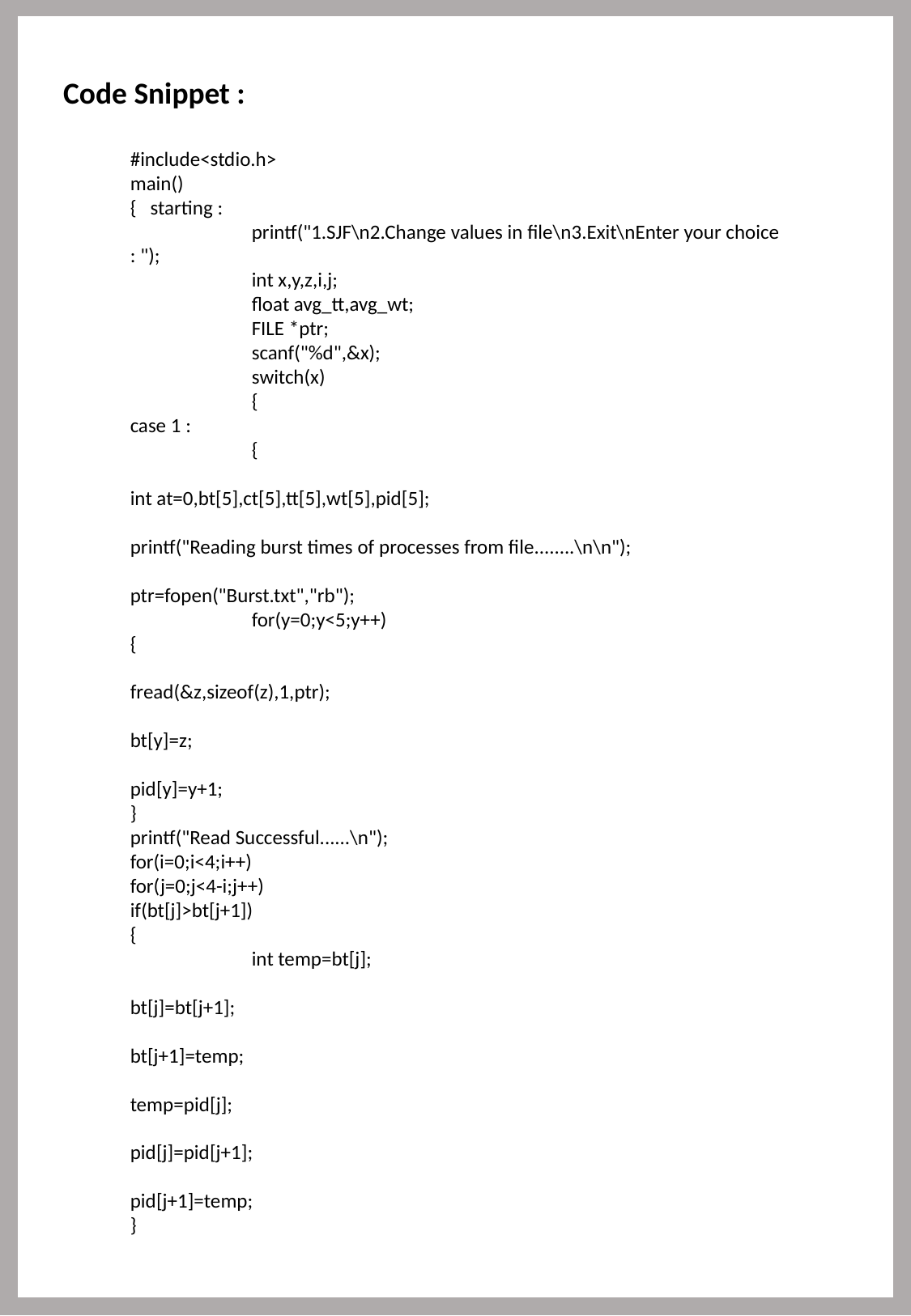

Code Snippet :
#include<stdio.h>
main()
{   starting :
	printf("1.SJF\n2.Change values in file\n3.Exit\nEnter your choice : ");
	int x,y,z,i,j;
	float avg_tt,avg_wt;
	FILE *ptr;
	scanf("%d",&x);
	switch(x)
	{
case 1 :
	{

int at=0,bt[5],ct[5],tt[5],wt[5],pid[5];

printf("Reading burst times of processes from file........\n\n");
				ptr=fopen("Burst.txt","rb");
	for(y=0;y<5;y++)
{
					fread(&z,sizeof(z),1,ptr);
					bt[y]=z;
					pid[y]=y+1;
}
printf("Read Successful......\n");
for(i=0;i<4;i++)
for(j=0;j<4-i;j++)
if(bt[j]>bt[j+1])
{
	int temp=bt[j];
					bt[j]=bt[j+1];
					bt[j+1]=temp;
					temp=pid[j];
					pid[j]=pid[j+1];
					pid[j+1]=temp;
}